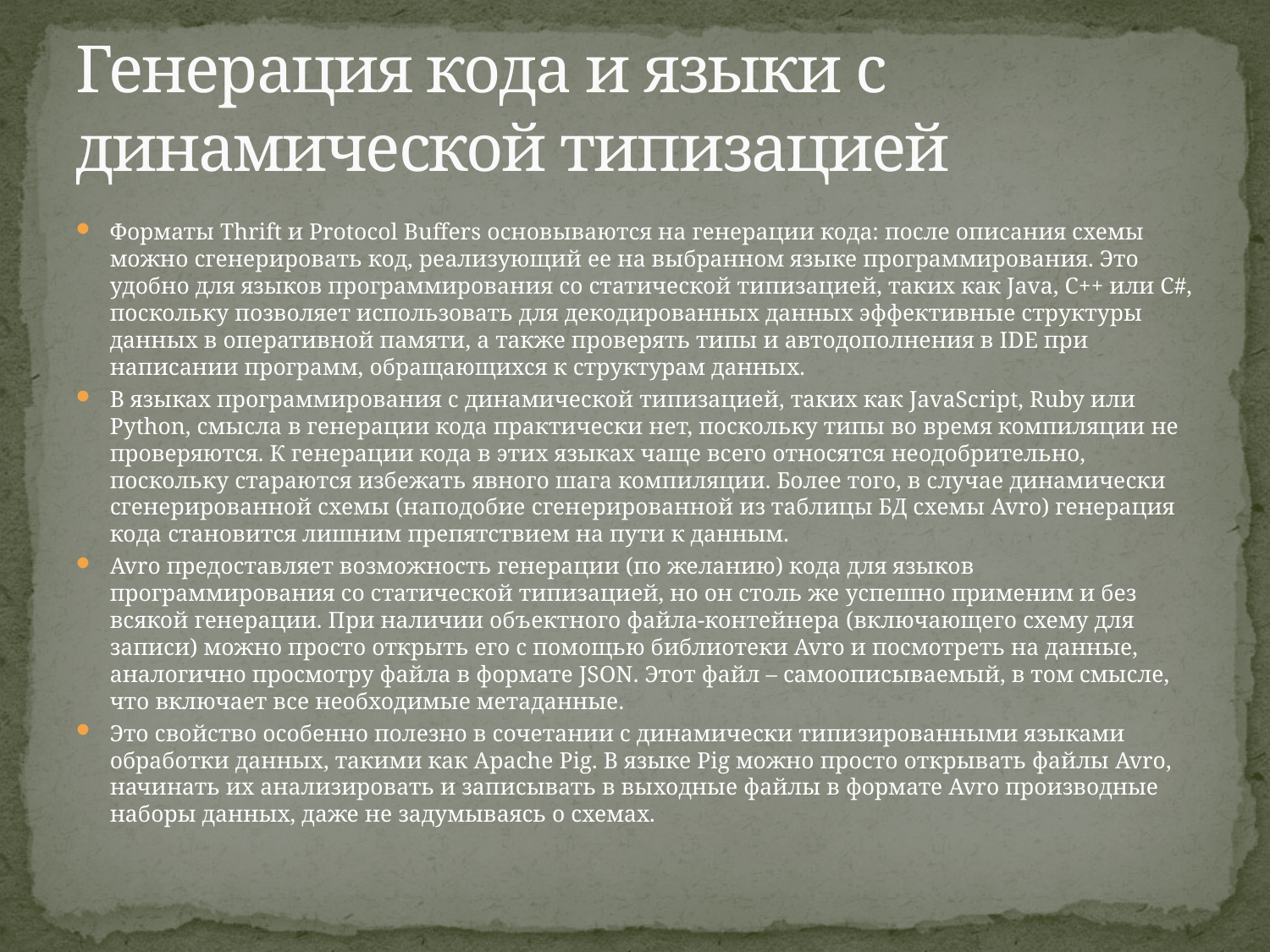

# Генерация кода и языки с динамической типизацией
Форматы Thrift и Protocol Buffers основываются на генерации кода: после описания схемы можно сгенерировать код, реализующий ее на выбранном языке программирования. Это удобно для языков программирования со статической типизацией, таких как Java, C++ или C#, поскольку позволяет использовать для декодированных данных эффективные структуры данных в оперативной памяти, а также проверять типы и автодополнения в IDE при написании программ, обращающихся к структурам данных.
В языках программирования с динамической типизацией, таких как JavaScript, Ruby или Python, смысла в генерации кода практически нет, поскольку типы во время компиляции не проверяются. К генерации кода в этих языках чаще всего относятся неодобрительно, поскольку стараются избежать явного шага компиляции. Более того, в случае динамически сгенерированной схемы (наподобие сгенерированной из таблицы БД схемы Avro) генерация кода становится лишним препятствием на пути к данным.
Avro предоставляет возможность генерации (по желанию) кода для языков программирования со статической типизацией, но он столь же успешно применим и без всякой генерации. При наличии объектного файла-контейнера (включающего схему для записи) можно просто открыть его с помощью библиотеки Avro и посмотреть на данные, аналогично просмотру файла в формате JSON. Этот файл – самоописываемый, в том смысле, что включает все необходимые метаданные.
Это свойство особенно полезно в сочетании с динамически типизированными языками обработки данных, такими как Apache Pig. В языке Pig можно просто открывать файлы Avro, начинать их анализировать и записывать в выходные файлы в формате Avro производные наборы данных, даже не задумываясь о схемах.